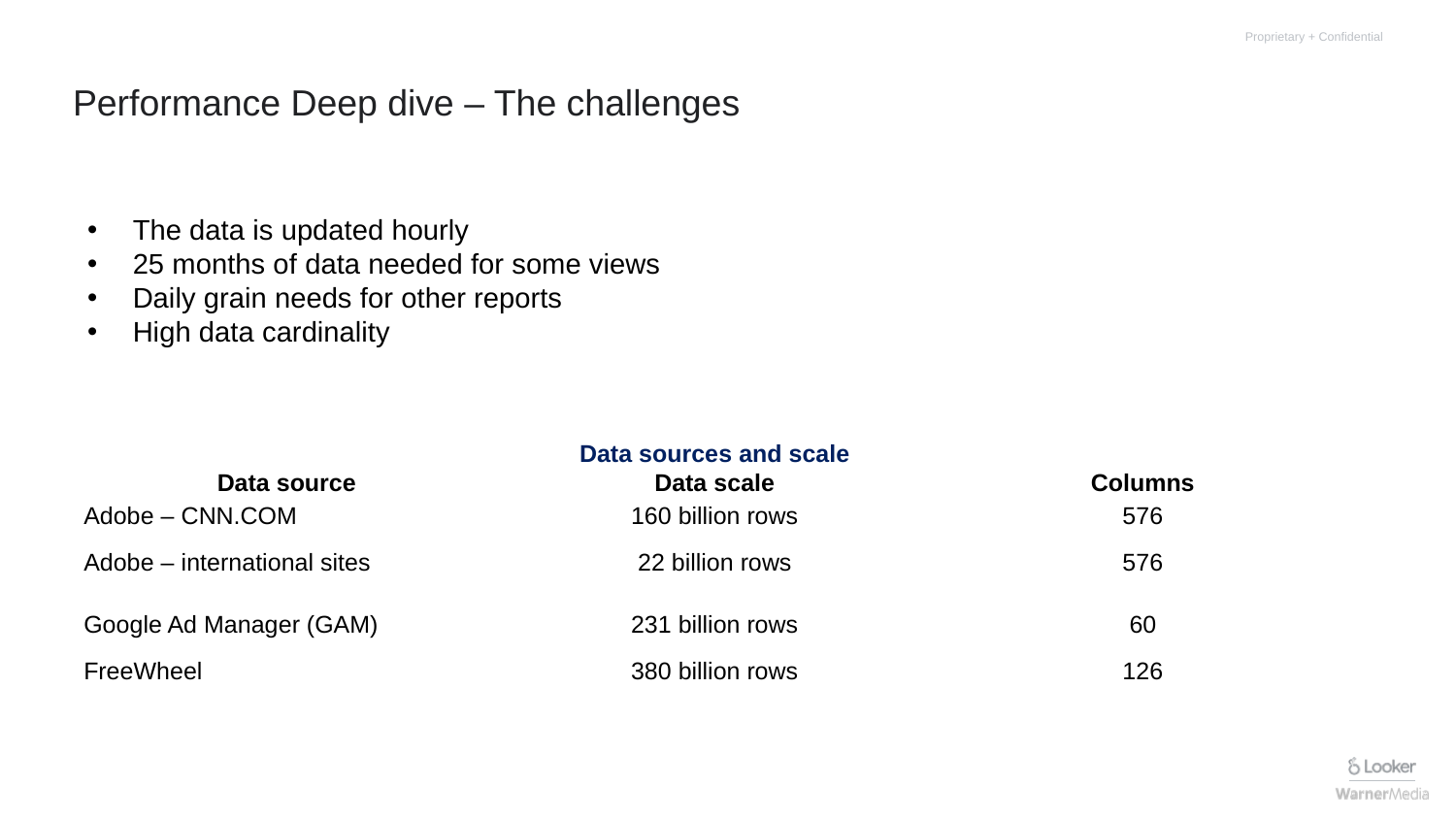

# Performance Deep dive – The challenges
The data is updated hourly
25 months of data needed for some views
Daily grain needs for other reports
High data cardinality

| Data sources and scale |  |  |
| --- | --- | --- |
| Data source | Data scale | Columns |
| Adobe – CNN.COM | 160 billion rows | 576 |
| Adobe – international sites | 22 billion rows | 576 |
| Google Ad Manager (GAM) | 231 billion rows | 60 |
| FreeWheel | 380 billion rows | 126 |